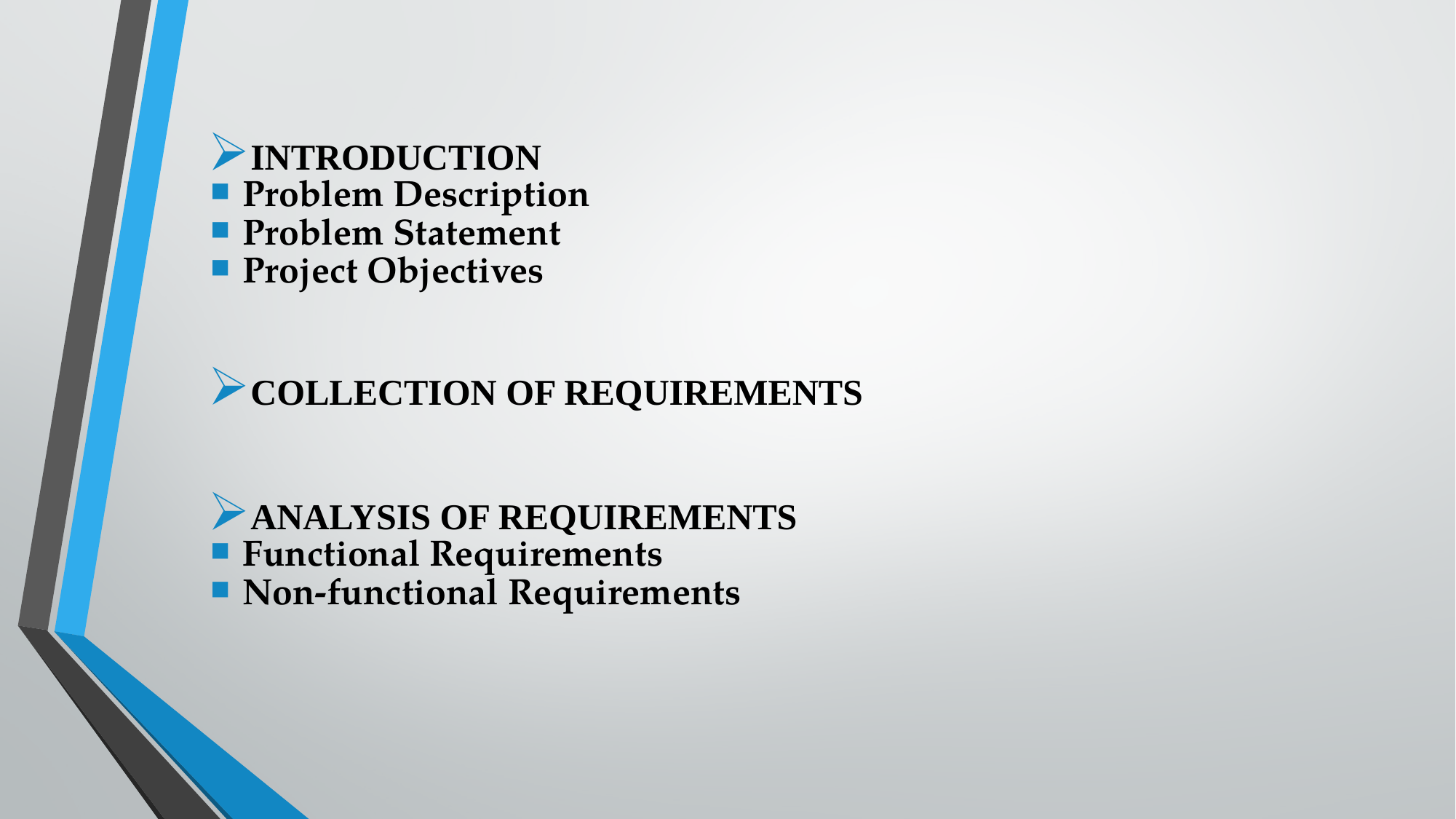

INTRODUCTION
Problem Description
Problem Statement
Project Objectives

COLLECTION OF REQUIREMENTS

ANALYSIS OF REQUIREMENTS
Functional Requirements
Non-functional Requirements